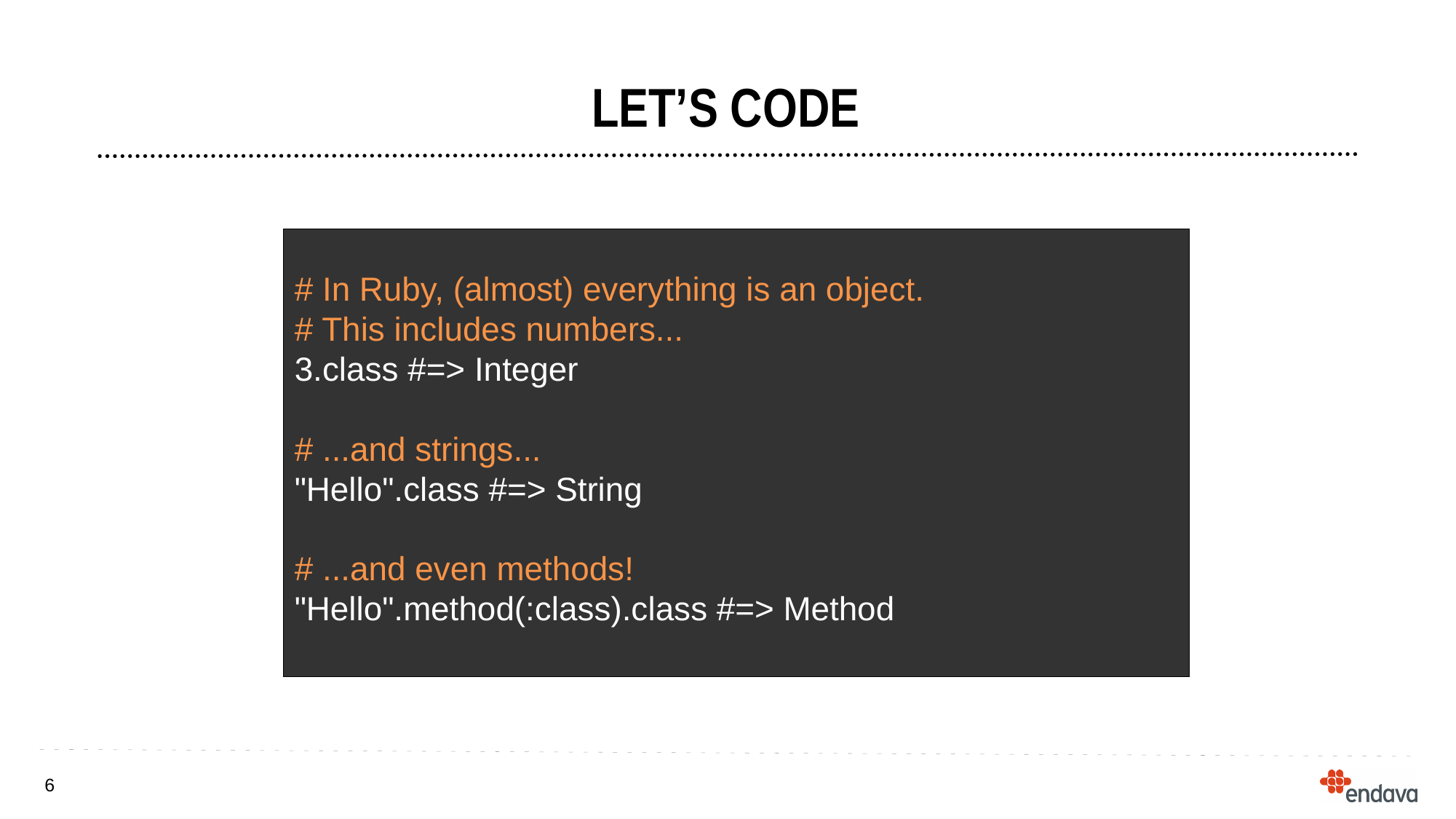

Let’s code

# In Ruby, (almost) everything is an object.
# This includes numbers...
3.class #=> Integer

# ...and strings...
"Hello".class #=> String

# ...and even methods!
"Hello".method(:class).class #=> Method